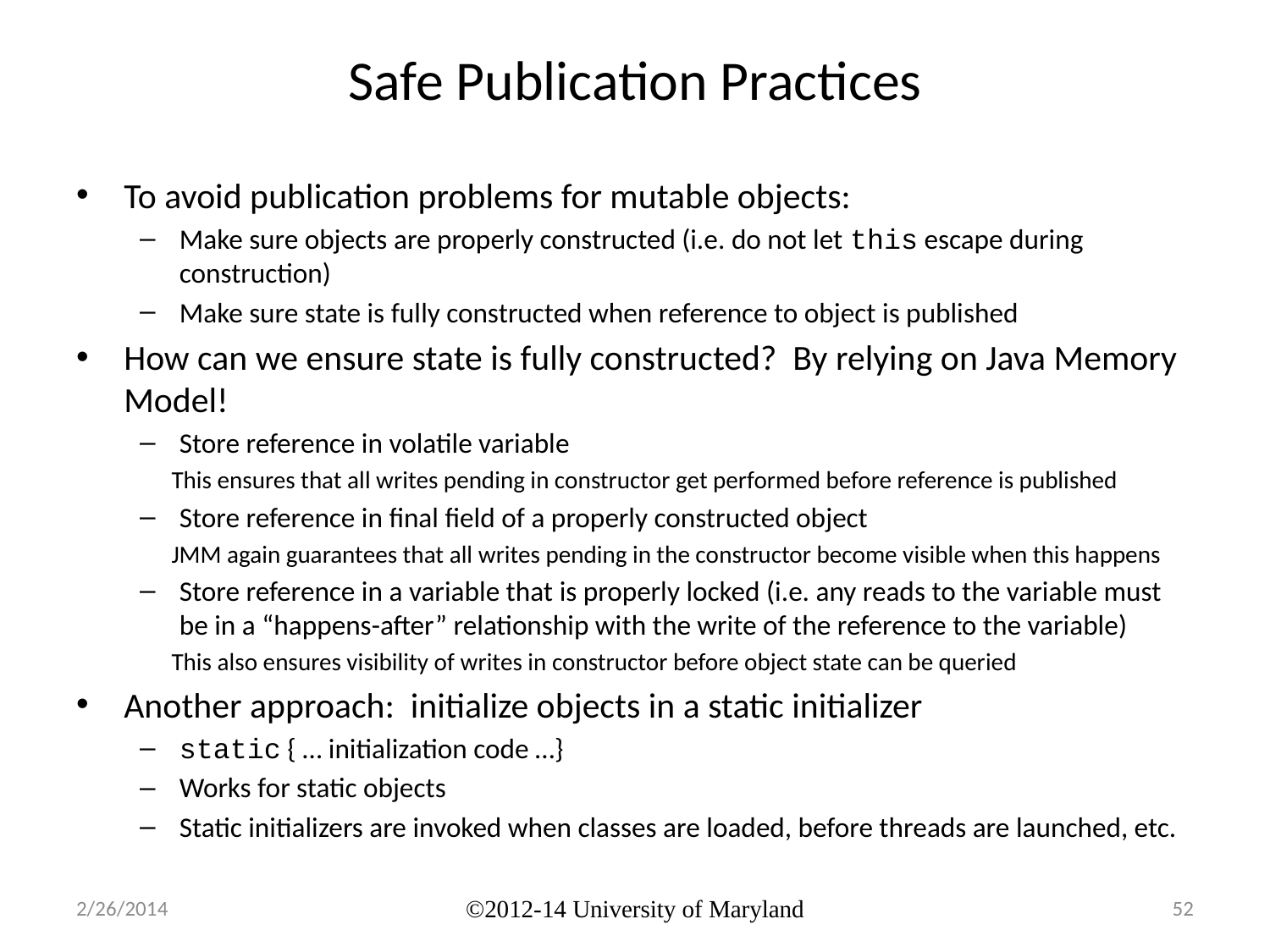

# Safe Publication Practices
To avoid publication problems for mutable objects:
Make sure objects are properly constructed (i.e. do not let this escape during construction)
Make sure state is fully constructed when reference to object is published
How can we ensure state is fully constructed?  By relying on Java Memory Model!
Store reference in volatile variable
This ensures that all writes pending in constructor get performed before reference is published
Store reference in final field of a properly constructed object
JMM again guarantees that all writes pending in the constructor become visible when this happens
Store reference in a variable that is properly locked (i.e. any reads to the variable must be in a “happens-after” relationship with the write of the reference to the variable)
This also ensures visibility of writes in constructor before object state can be queried
Another approach:  initialize objects in a static initializer
static { … initialization code …}
Works for static objects
Static initializers are invoked when classes are loaded, before threads are launched, etc.
2/26/2014
©2012-14 University of Maryland
52